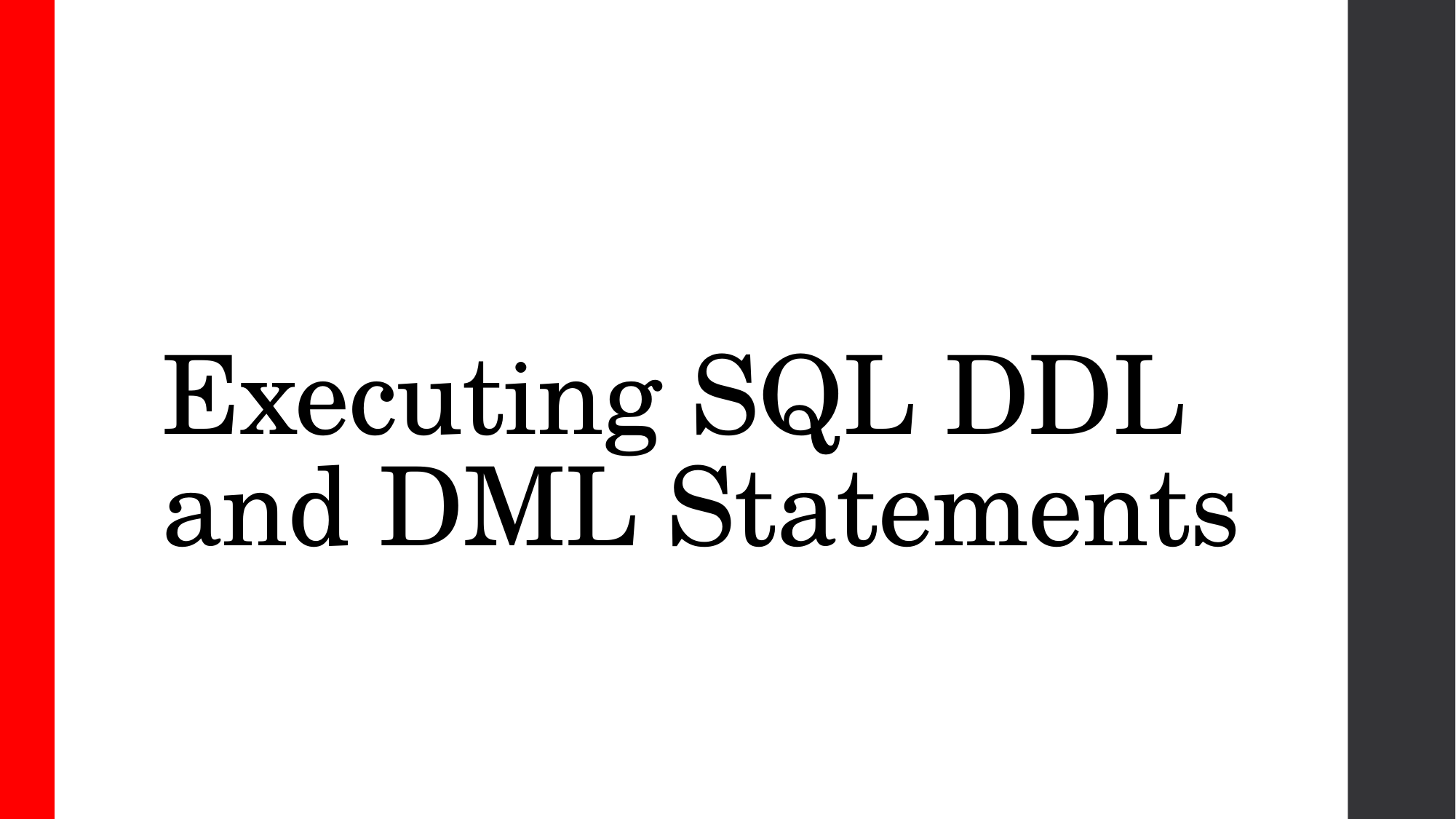

# Executing SQL DDL and DML Statements